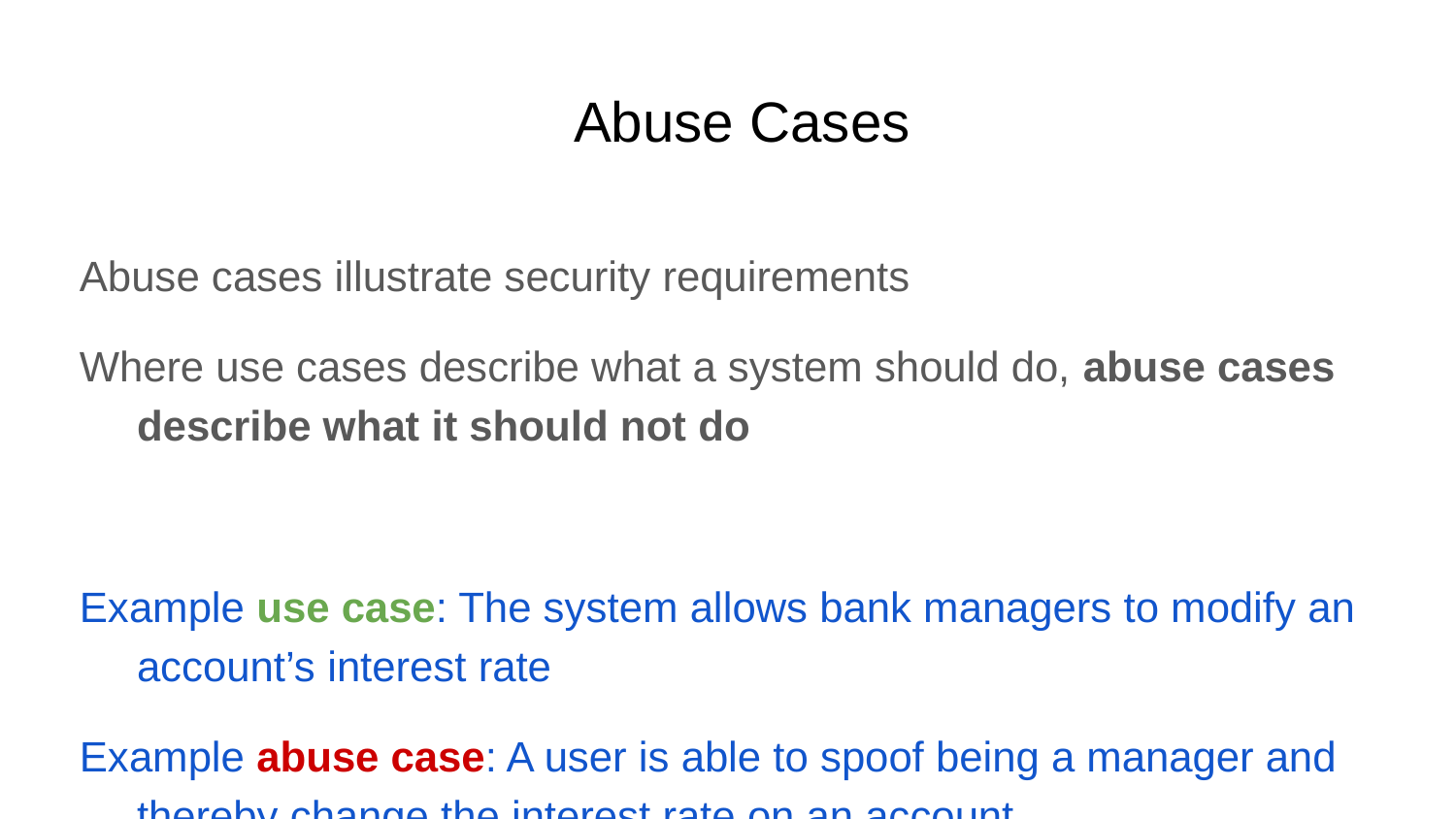

# Abuse Cases
Abuse cases illustrate security requirements
Where use cases describe what a system should do, abuse cases describe what it should not do

Example use case: The system allows bank managers to modify an account’s interest rate
Example abuse case: A user is able to spoof being a manager and thereby change the interest rate on an account